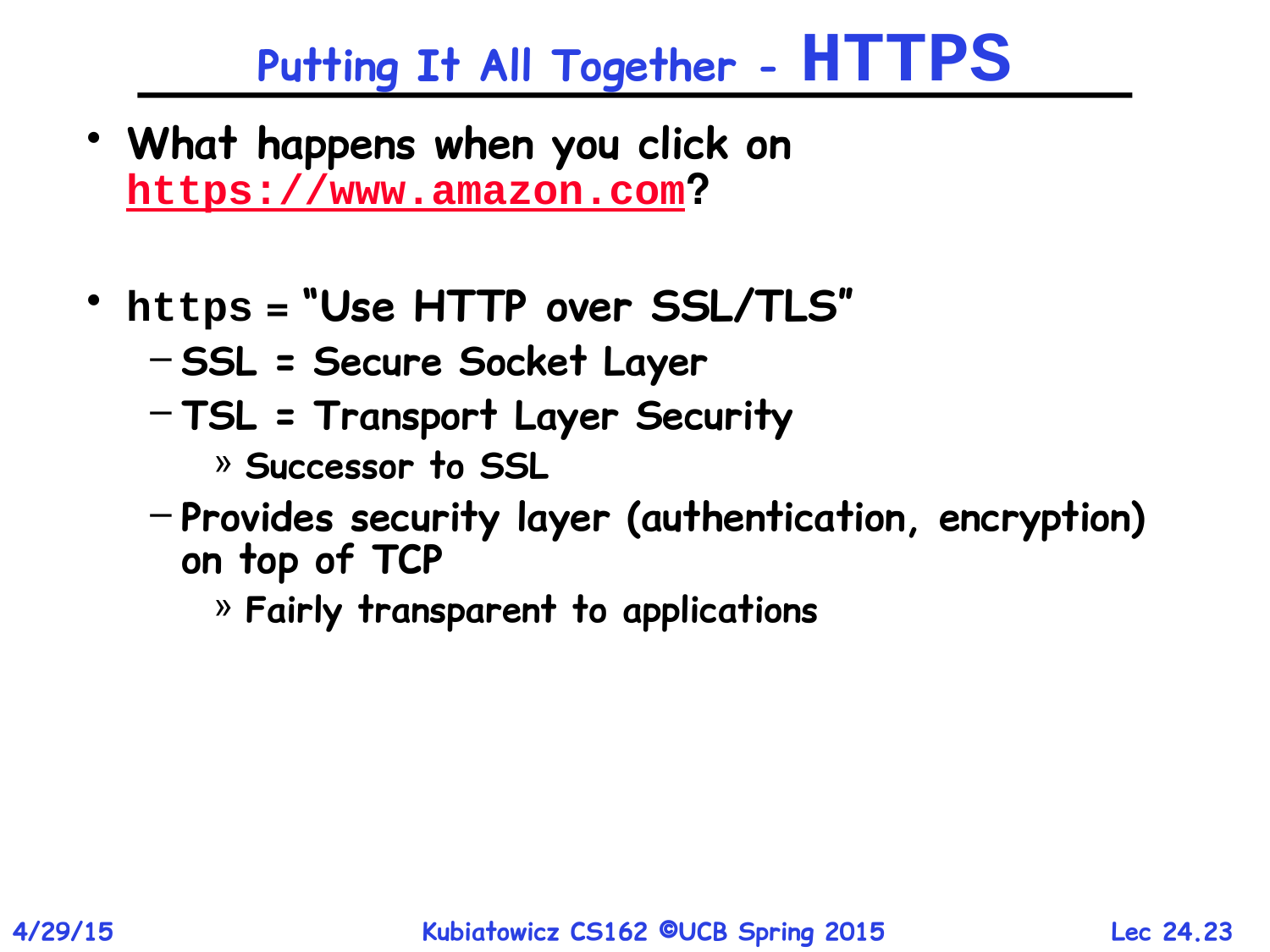

# Putting It All Together - HTTPS
What happens when you click on https://www.amazon.com?

https = “Use HTTP over SSL/TLS”
SSL = Secure Socket Layer
TSL = Transport Layer Security
Successor to SSL
Provides security layer (authentication, encryption) on top of TCP
Fairly transparent to applications